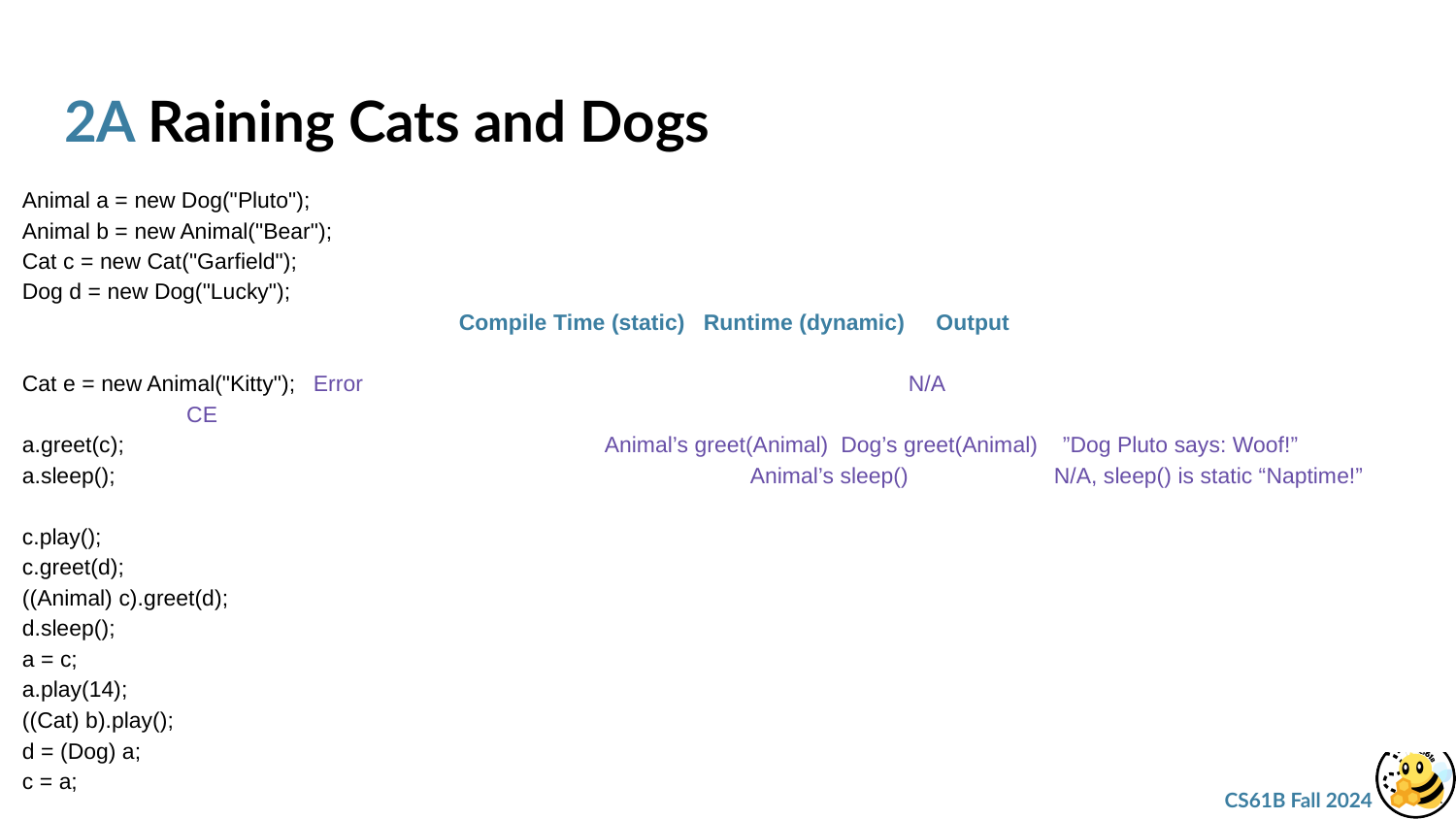

# 2A Raining Cats and Dogs
Animal a = new Dog("Pluto");
Animal b = new Animal("Bear");
Cat c = new Cat("Garfield");
Dog d = new Dog("Lucky");
Compile Time (static)   Runtime (dynamic)     Output

Cat e = new Animal("Kitty");	Error				  N/A			     	   CE
a.greet(c);				Animal’s greet(Animal)  Dog’s greet(Animal)    ”Dog Pluto says: Woof!”
a.sleep();					Animal’s sleep() 	  N/A, sleep() is static “Naptime!”
c.play();
c.greet(d);
((Animal) c).greet(d);
d.sleep();
a = c;
a.play(14);
((Cat) b).play();
d = (Dog) a;
c = a;